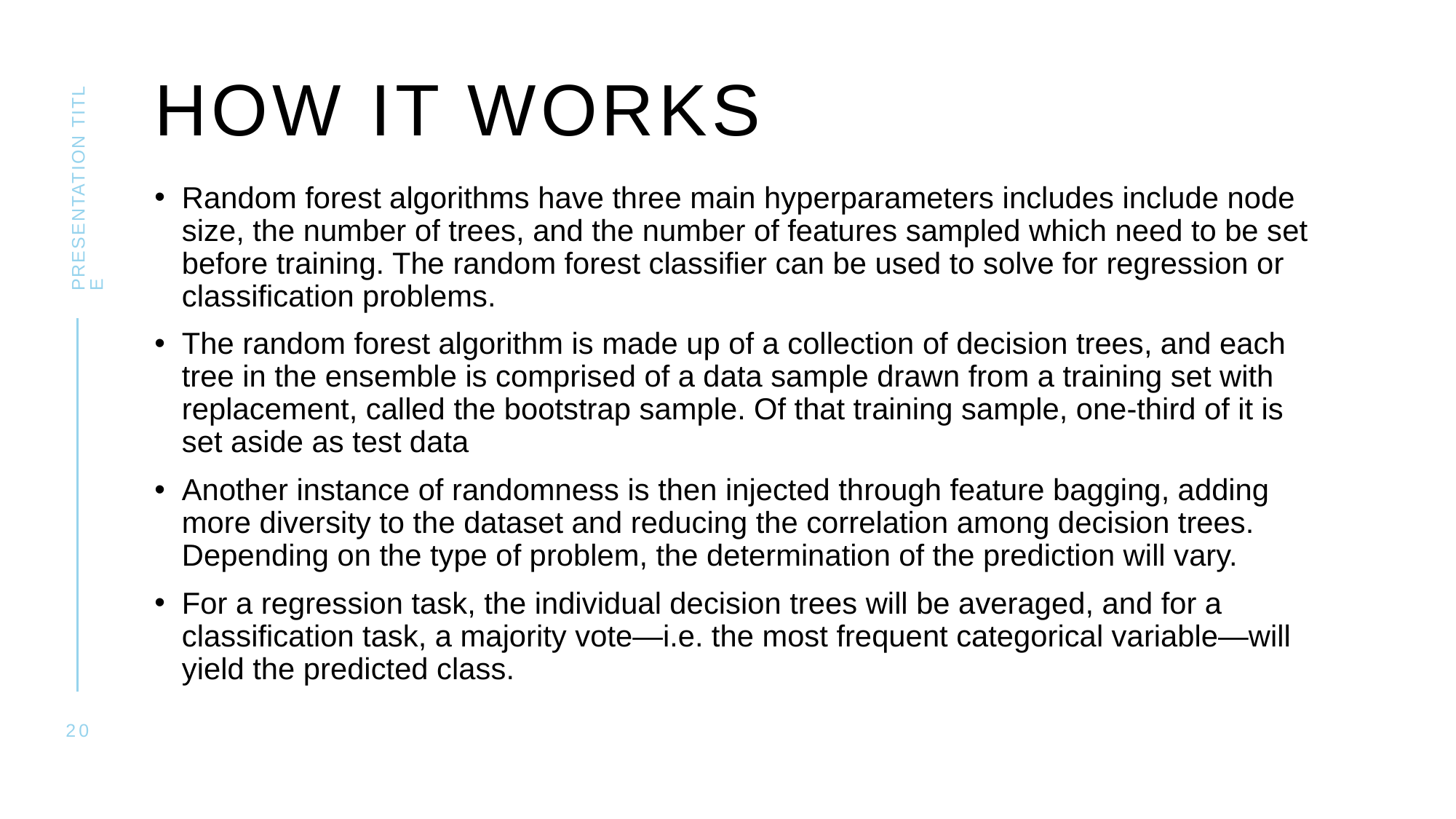

# How it works
presentation title
Random forest algorithms have three main hyperparameters includes include node size, the number of trees, and the number of features sampled which need to be set before training. The random forest classifier can be used to solve for regression or classification problems.
The random forest algorithm is made up of a collection of decision trees, and each tree in the ensemble is comprised of a data sample drawn from a training set with replacement, called the bootstrap sample. Of that training sample, one-third of it is set aside as test data
Another instance of randomness is then injected through feature bagging, adding more diversity to the dataset and reducing the correlation among decision trees. Depending on the type of problem, the determination of the prediction will vary.
For a regression task, the individual decision trees will be averaged, and for a classification task, a majority vote—i.e. the most frequent categorical variable—will yield the predicted class.

20